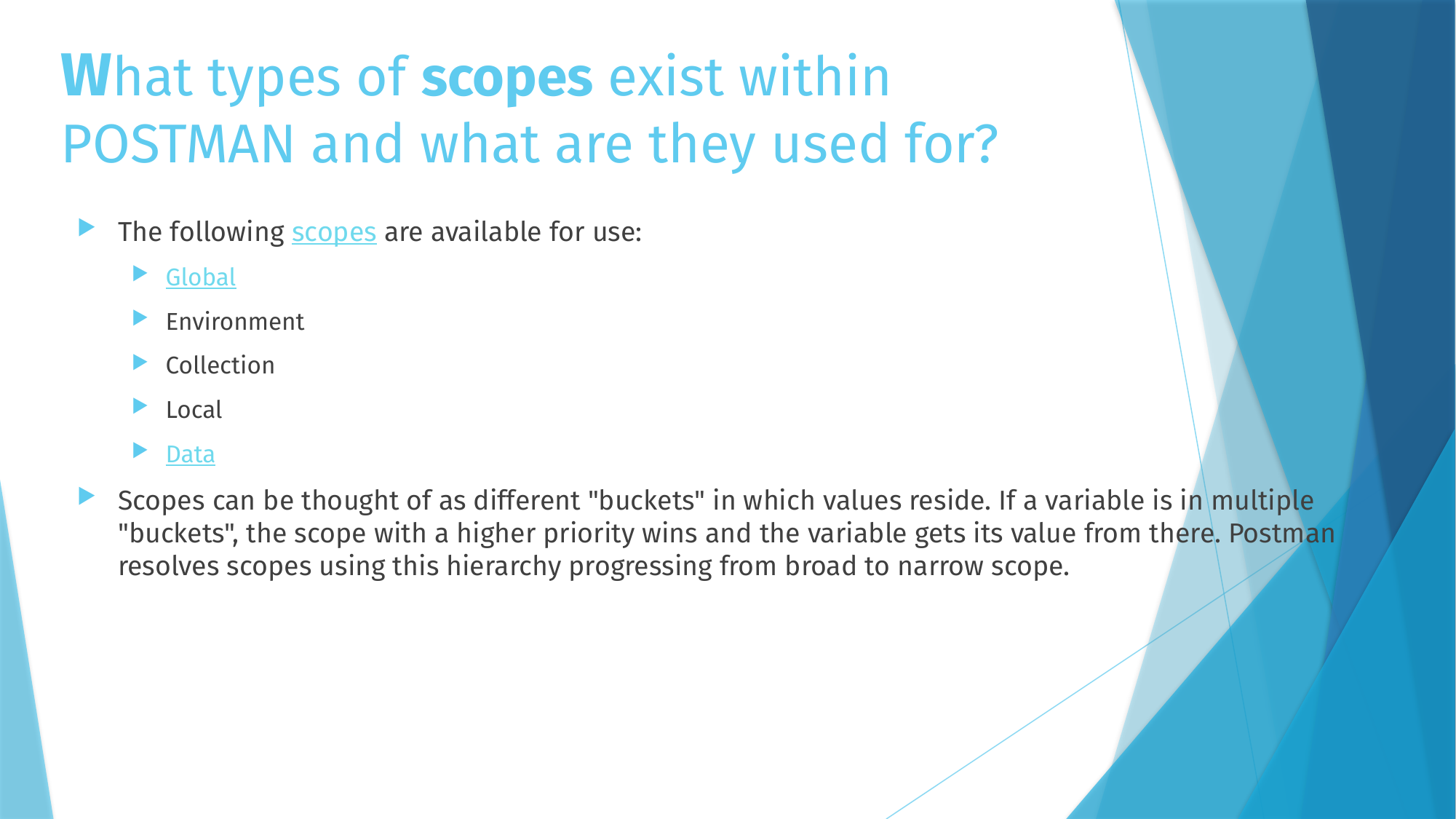

# What types of scopes exist within POSTMAN and what are they used for?
The following scopes are available for use:
Global
Environment
Collection
Local
Data
Scopes can be thought of as different "buckets" in which values reside. If a variable is in multiple "buckets", the scope with a higher priority wins and the variable gets its value from there. Postman resolves scopes using this hierarchy progressing from broad to narrow scope.